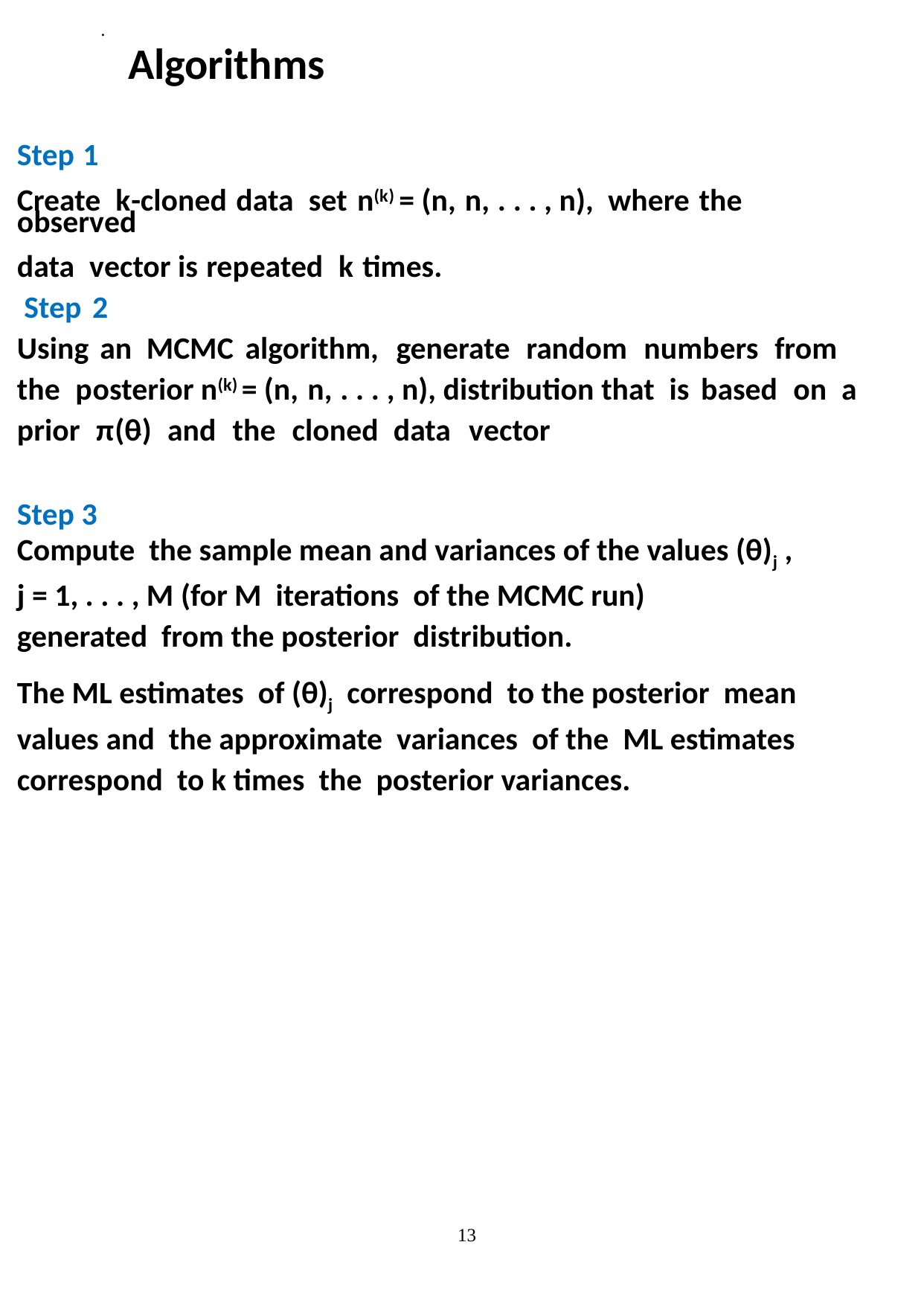

.
Algorithms
Step 1

Create  k-cloned data  set n(k) = (n, n, . . . , n),  where the observed

data  vector is repeated  k times.

 Step 2

Using an  MCMC algorithm,  generate  random  numbers  from

the  posterior n(k) = (n, n, . . . , n), distribution that  is based  on  a

prior  π(θ)  and  the  cloned  data  vector

Step 3

Compute  the sample mean and variances of the values (θ)j ,

j = 1, . . . , M (for M  iterations  of the MCMC run)

generated  from the posterior  distribution.

The ML estimates  of (θ)j  correspond  to the posterior  mean

values and  the approximate  variances  of the  ML estimates

correspond  to k times  the  posterior variances.

.

13